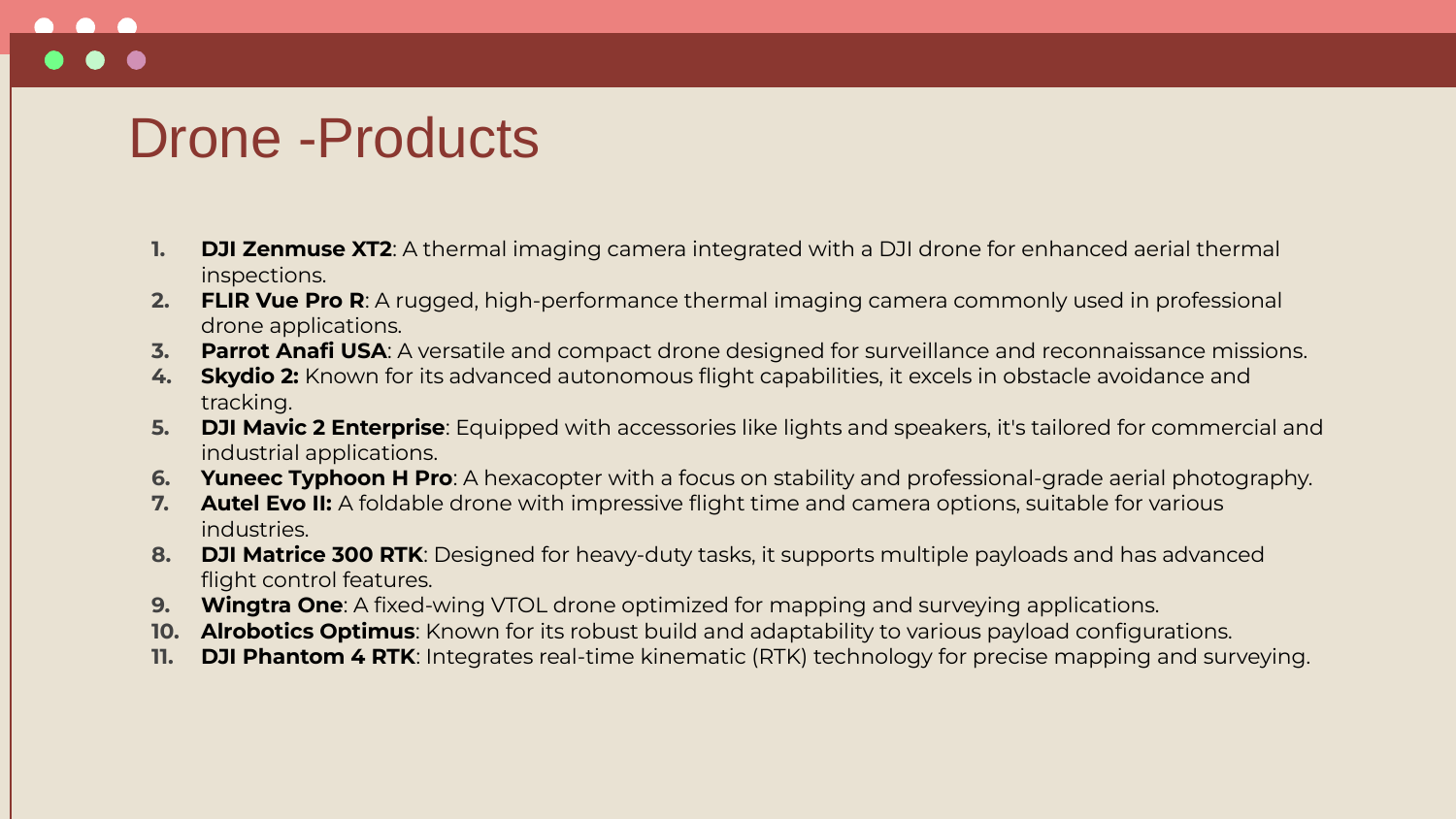

# Drone -Products

DJI Zenmuse XT2: A thermal imaging camera integrated with a DJI drone for enhanced aerial thermal inspections.
FLIR Vue Pro R: A rugged, high-performance thermal imaging camera commonly used in professional drone applications.
Parrot Anafi USA: A versatile and compact drone designed for surveillance and reconnaissance missions.
Skydio 2: Known for its advanced autonomous flight capabilities, it excels in obstacle avoidance and tracking.
DJI Mavic 2 Enterprise: Equipped with accessories like lights and speakers, it's tailored for commercial and industrial applications.
Yuneec Typhoon H Pro: A hexacopter with a focus on stability and professional-grade aerial photography.
Autel Evo II: A foldable drone with impressive flight time and camera options, suitable for various industries.
DJI Matrice 300 RTK: Designed for heavy-duty tasks, it supports multiple payloads and has advanced flight control features.
Wingtra One: A fixed-wing VTOL drone optimized for mapping and surveying applications.
Alrobotics Optimus: Known for its robust build and adaptability to various payload configurations.
DJI Phantom 4 RTK: Integrates real-time kinematic (RTK) technology for precise mapping and surveying.